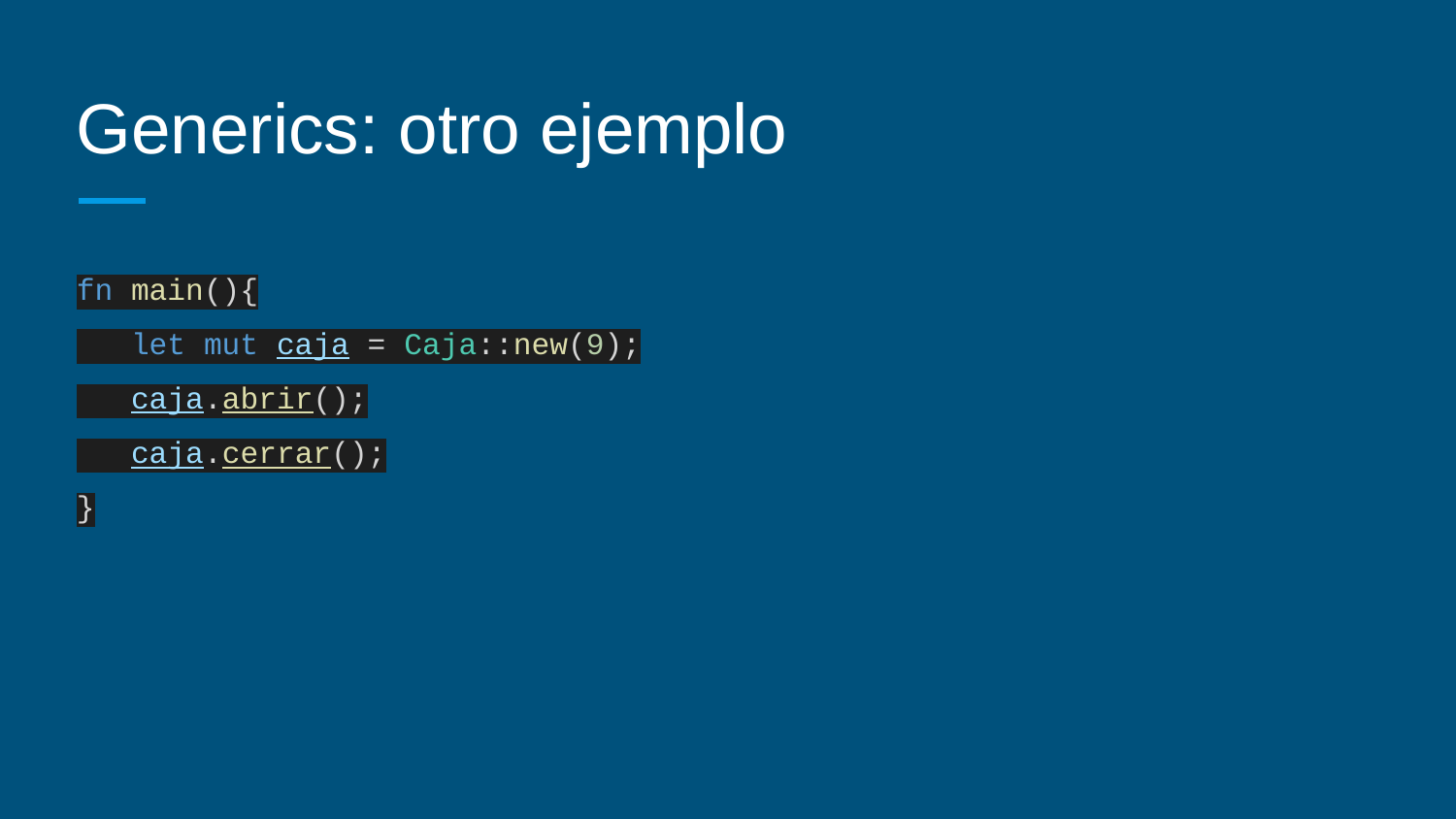

# Generics: otro ejemplo
fn main(){
   let mut caja = Caja::new(9);
   caja.abrir();
   caja.cerrar();
}